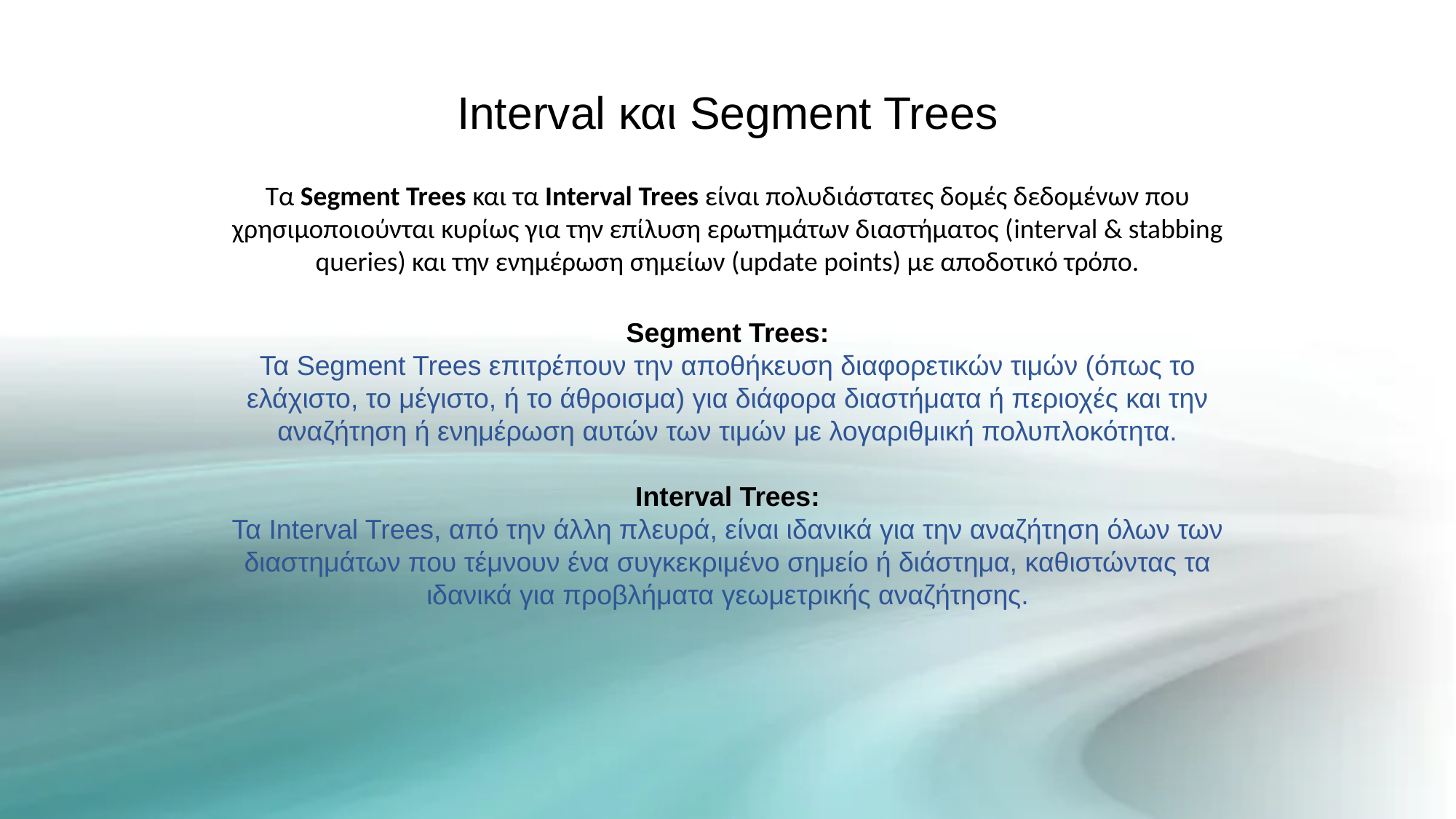

# Interval και Segment Trees
Τα Segment Trees και τα Interval Trees είναι πολυδιάστατες δομές δεδομένων που χρησιμοποιούνται κυρίως για την επίλυση ερωτημάτων διαστήματος (interval & stabbing queries) και την ενημέρωση σημείων (update points) με αποδοτικό τρόπο.

Segment Trees:
Τα Segment Trees επιτρέπουν την αποθήκευση διαφορετικών τιμών (όπως το ελάχιστο, το μέγιστο, ή το άθροισμα) για διάφορα διαστήματα ή περιοχές και την αναζήτηση ή ενημέρωση αυτών των τιμών με λογαριθμική πολυπλοκότητα.
Interval Trees:
Τα Interval Trees, από την άλλη πλευρά, είναι ιδανικά για την αναζήτηση όλων των διαστημάτων που τέμνουν ένα συγκεκριμένο σημείο ή διάστημα, καθιστώντας τα ιδανικά για προβλήματα γεωμετρικής αναζήτησης.